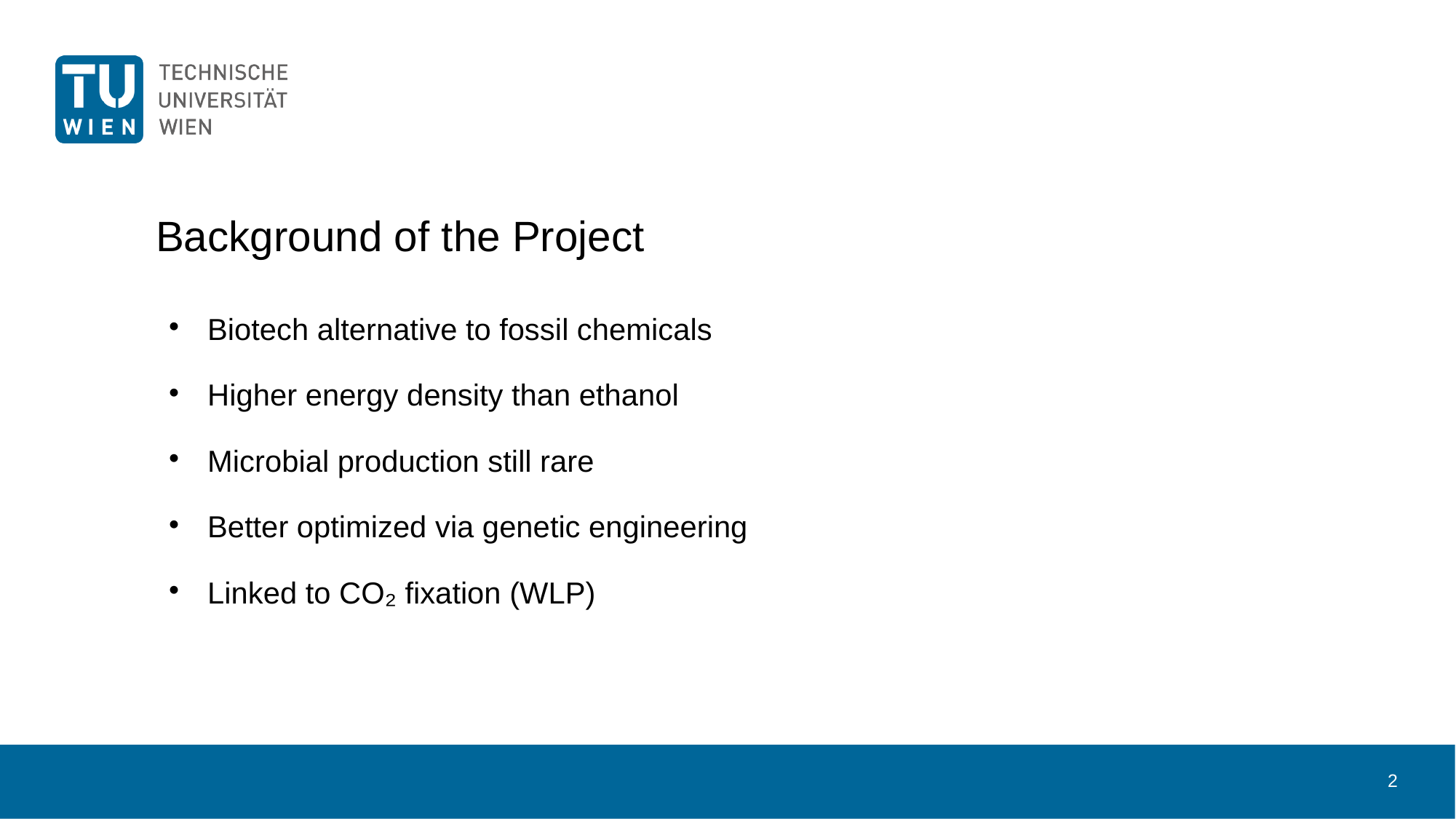

# Background of the Project
Biotech alternative to fossil chemicals
Higher energy density than ethanol
Microbial production still rare
Better optimized via genetic engineering
Linked to CO₂ fixation (WLP)

2